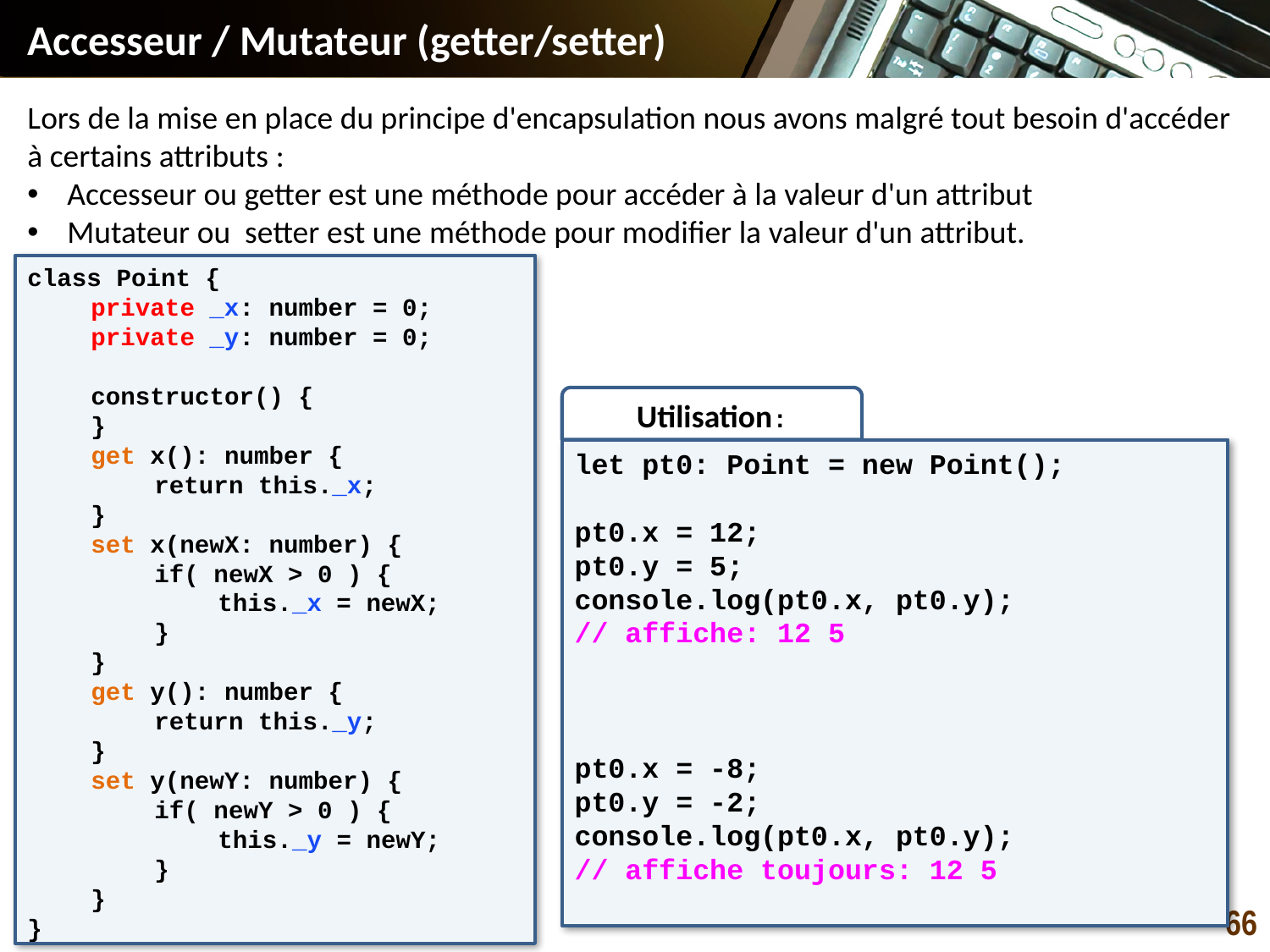

Accesseur / Mutateur (getter/setter)
Lors de la mise en place du principe d'encapsulation nous avons malgré tout besoin d'accéder à certains attributs :
Accesseur ou getter est une méthode pour accéder à la valeur d'un attribut
Mutateur ou  setter est une méthode pour modifier la valeur d'un attribut.
class Point {
private _x: number = 0;
private _y: number = 0;

constructor() {
}
get x(): number {
return this._x;
}
set x(newX: number) {
if( newX > 0 ) {
this._x = newX;
}
}
get y(): number {
return this._y;
}
set y(newY: number) {
if( newY > 0 ) {
this._y = newY;
}
}
}
Utilisation:
let pt0: Point = new Point();

pt0.x = 12;
pt0.y = 5;
console.log(pt0.x, pt0.y);
// affiche: 12 5

pt0.x = -8;
pt0.y = -2;
console.log(pt0.x, pt0.y);
// affiche toujours: 12 5

66